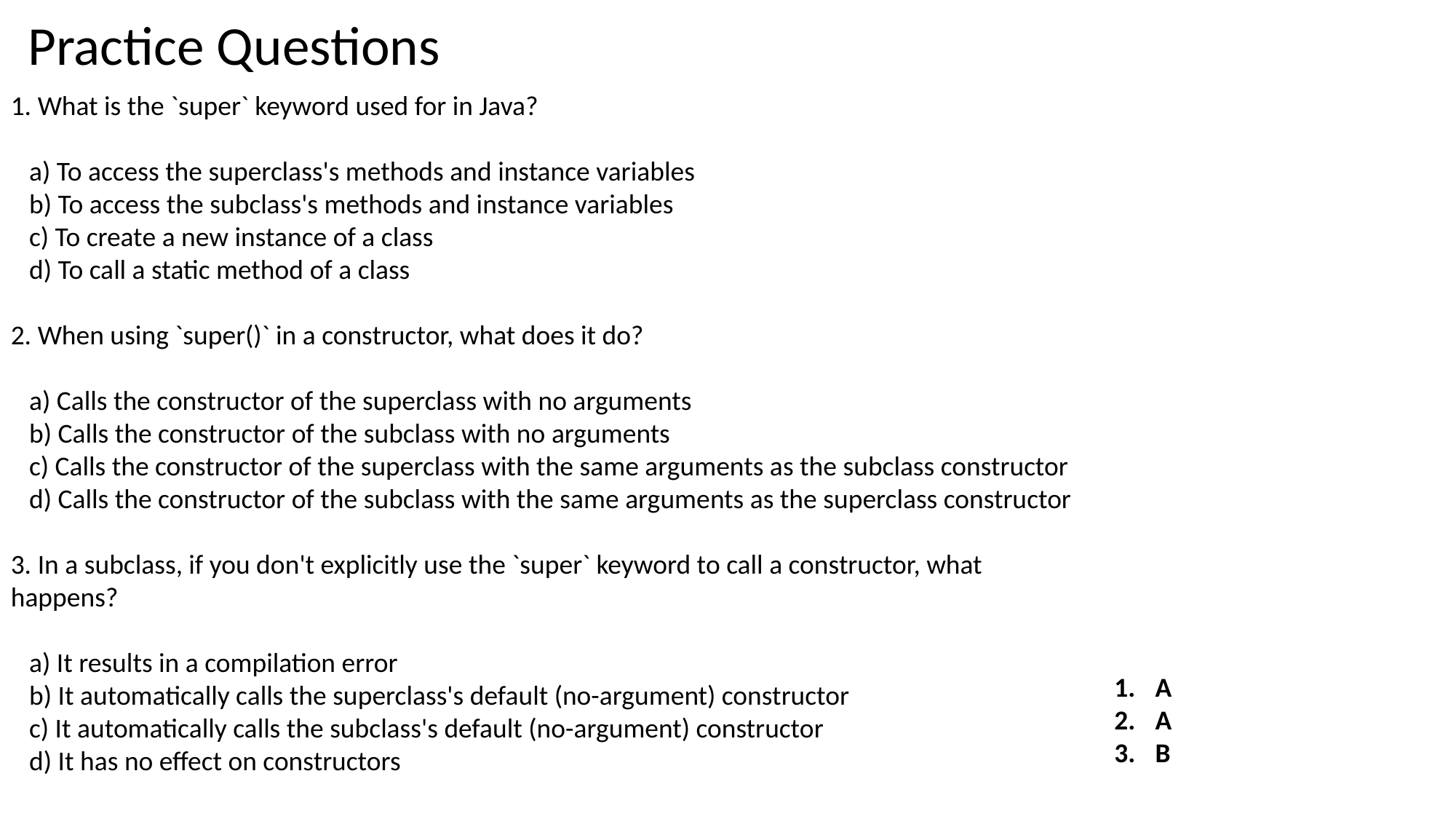

# Practice Questions
1. What is the `super` keyword used for in Java?

   a) To access the superclass's methods and instance variables
   b) To access the subclass's methods and instance variables
   c) To create a new instance of a class
   d) To call a static method of a class

2. When using `super()` in a constructor, what does it do?

   a) Calls the constructor of the superclass with no arguments
   b) Calls the constructor of the subclass with no arguments
   c) Calls the constructor of the superclass with the same arguments as the subclass constructor
   d) Calls the constructor of the subclass with the same arguments as the superclass constructor

3. In a subclass, if you don't explicitly use the `super` keyword to call a constructor, what happens?

   a) It results in a compilation error
   b) It automatically calls the superclass's default (no-argument) constructor
   c) It automatically calls the subclass's default (no-argument) constructor
   d) It has no effect on constructors
A
A
B